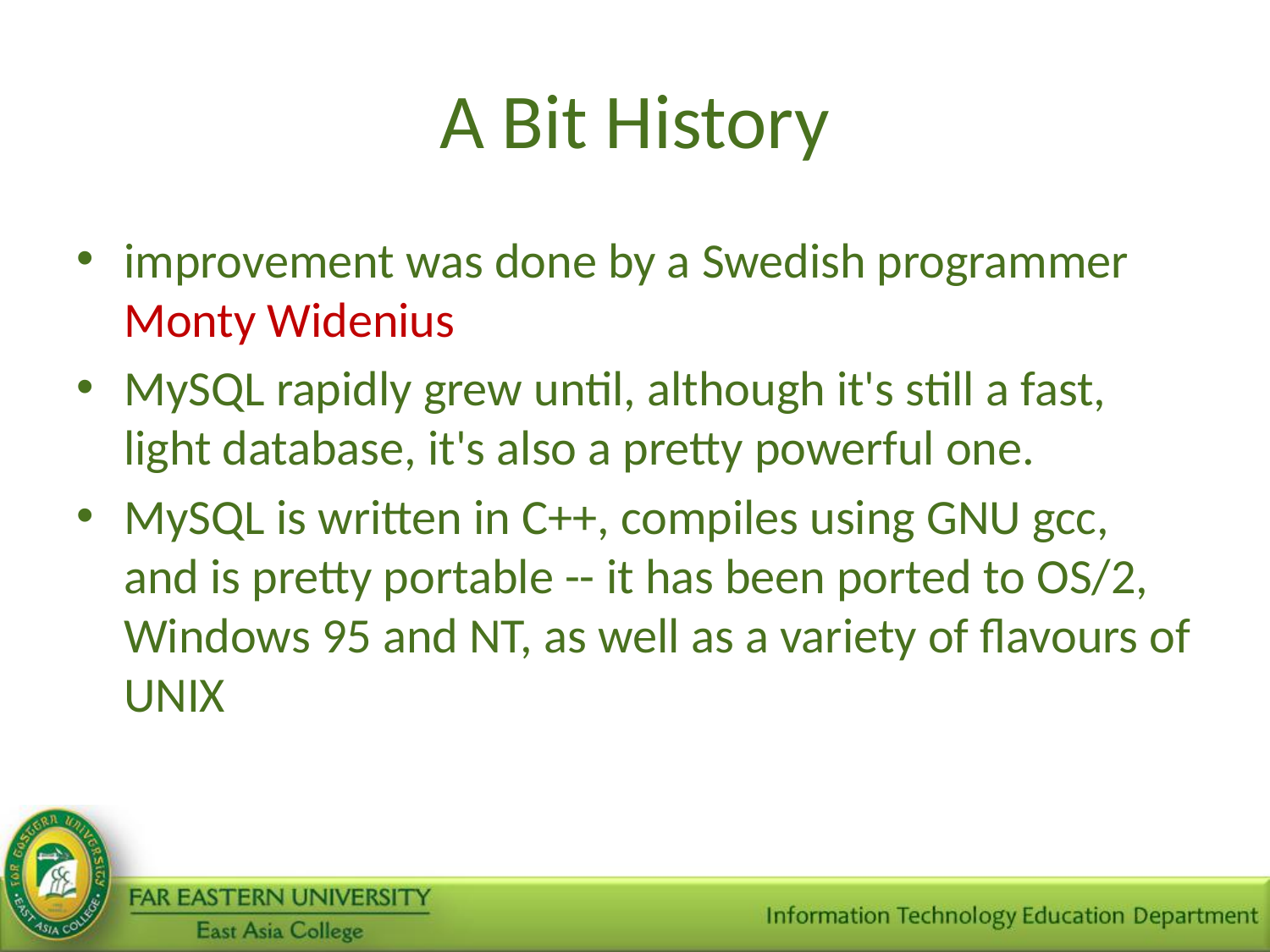

# A Bit History
improvement was done by a Swedish programmer Monty Widenius
MySQL rapidly grew until, although it's still a fast, light database, it's also a pretty powerful one.
MySQL is written in C++, compiles using GNU gcc, and is pretty portable -- it has been ported to OS/2, Windows 95 and NT, as well as a variety of flavours of UNIX